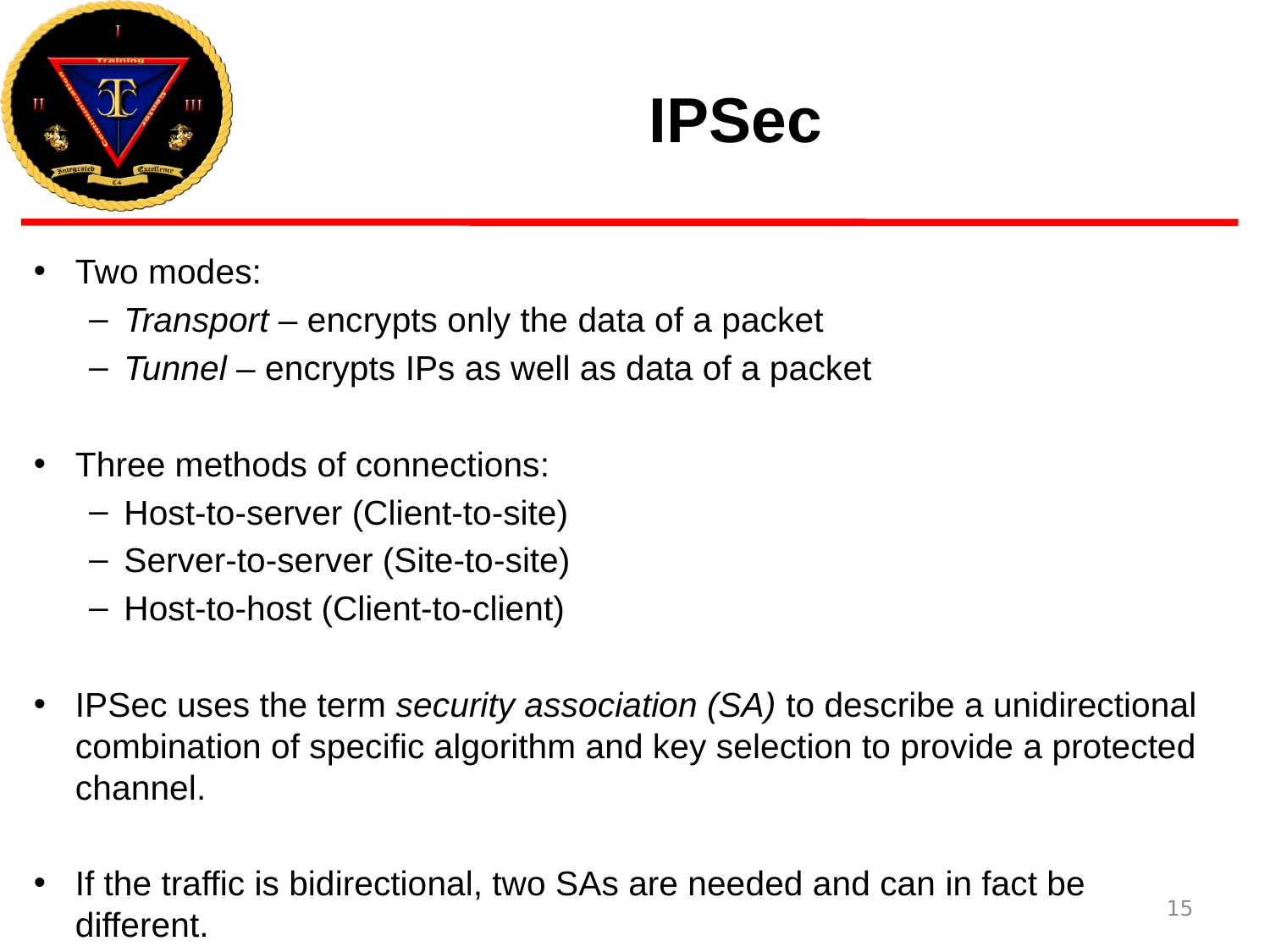

# IPSec
Two modes:
Transport – encrypts only the data of a packet
Tunnel – encrypts IPs as well as data of a packet

Three methods of connections:
Host-to-server (Client-to-site)
Server-to-server (Site-to-site)
Host-to-host (Client-to-client)

IPSec uses the term security association (SA) to describe a unidirectional combination of specific algorithm and key selection to provide a protected channel.

If the traffic is bidirectional, two SAs are needed and can in fact be different.

15